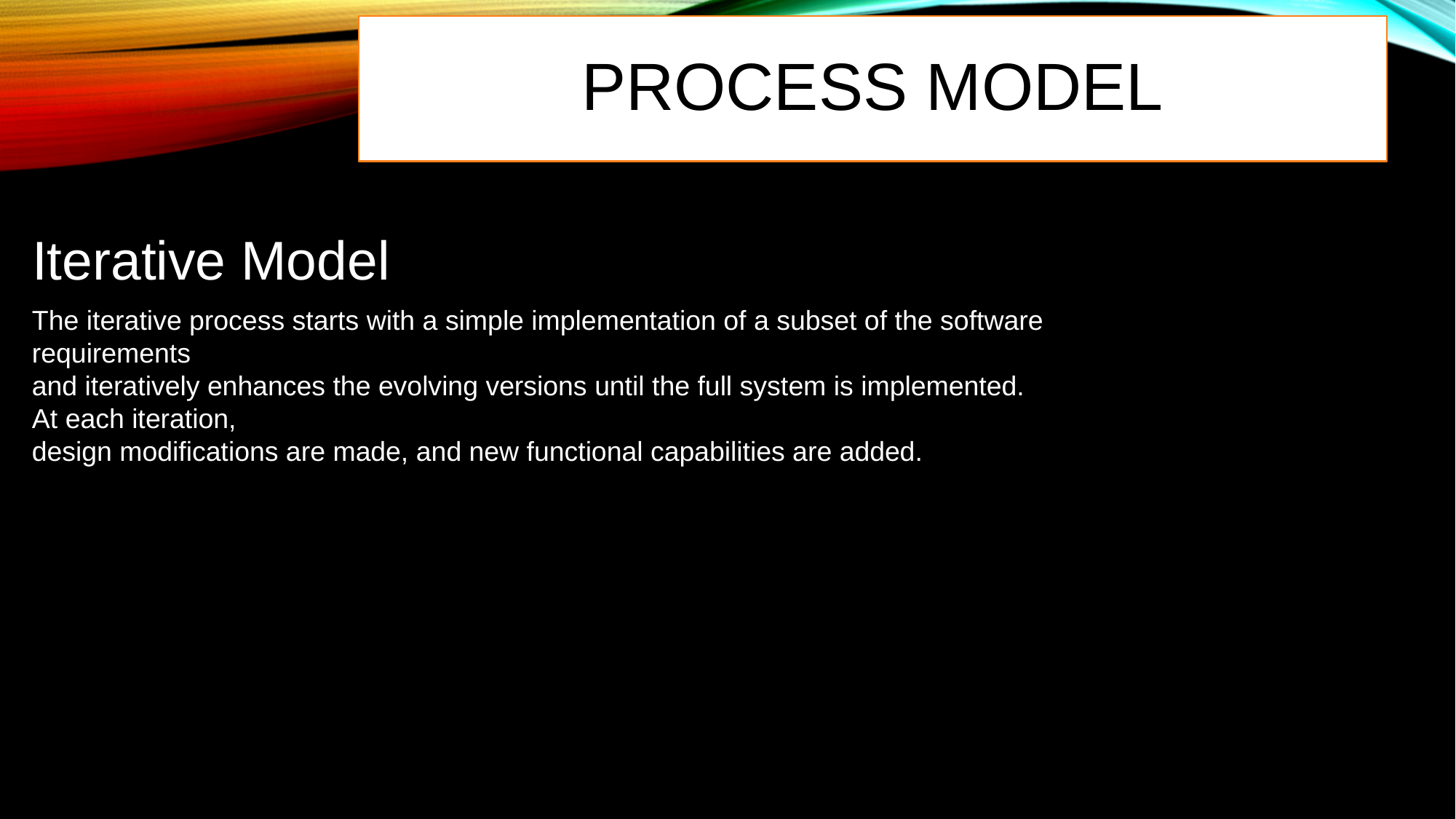

# PROCESS MODEL
Iterative Model
The iterative process starts with a simple implementation of a subset of the software
requirements
and iteratively enhances the evolving versions until the full system is implemented.
At each iteration,
design modifications are made, and new functional capabilities are added.